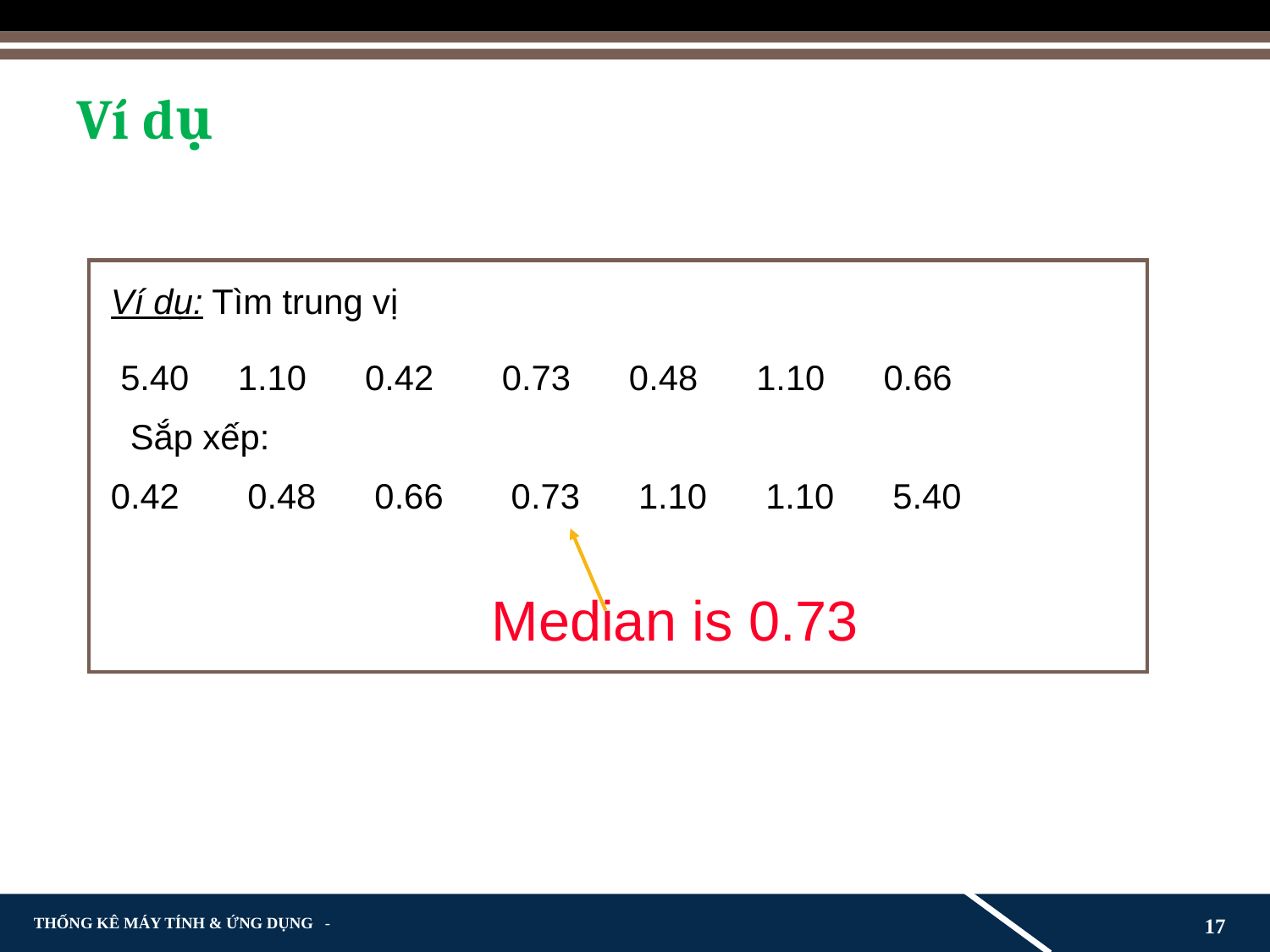

# Ví dụ

Ví dụ: Tìm trung vị

 5.40     1.10      0.42       0.73      0.48      1.10      0.66
  Sắp xếp:
0.42	 0.48      0.66	  0.73      1.10      1.10      5.40

			Median is 0.73

17